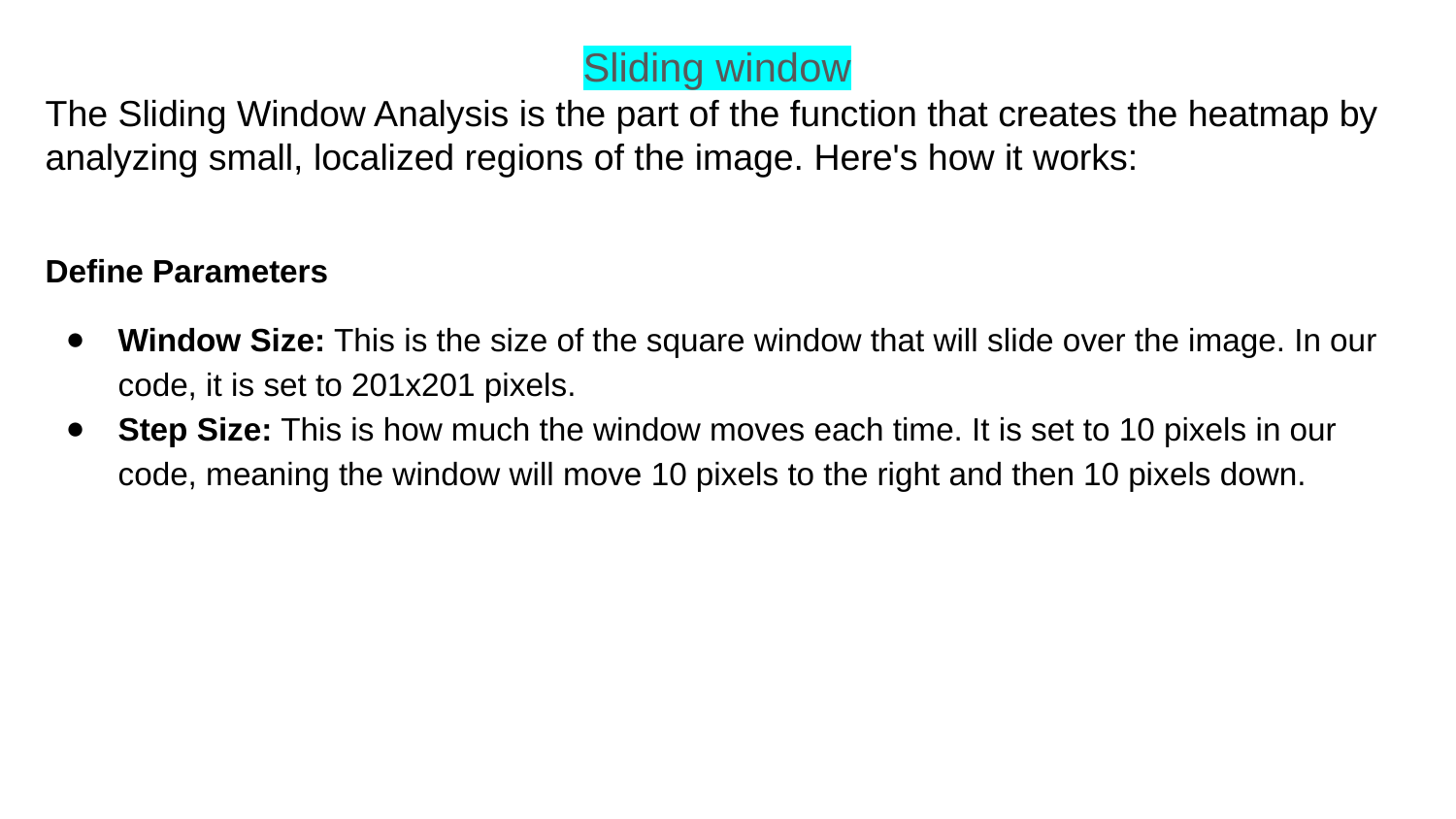

Sliding window
The Sliding Window Analysis is the part of the function that creates the heatmap by analyzing small, localized regions of the image. Here's how it works:

Define Parameters
Window Size: This is the size of the square window that will slide over the image. In our code, it is set to 201x201 pixels.
Step Size: This is how much the window moves each time. It is set to 10 pixels in our code, meaning the window will move 10 pixels to the right and then 10 pixels down.